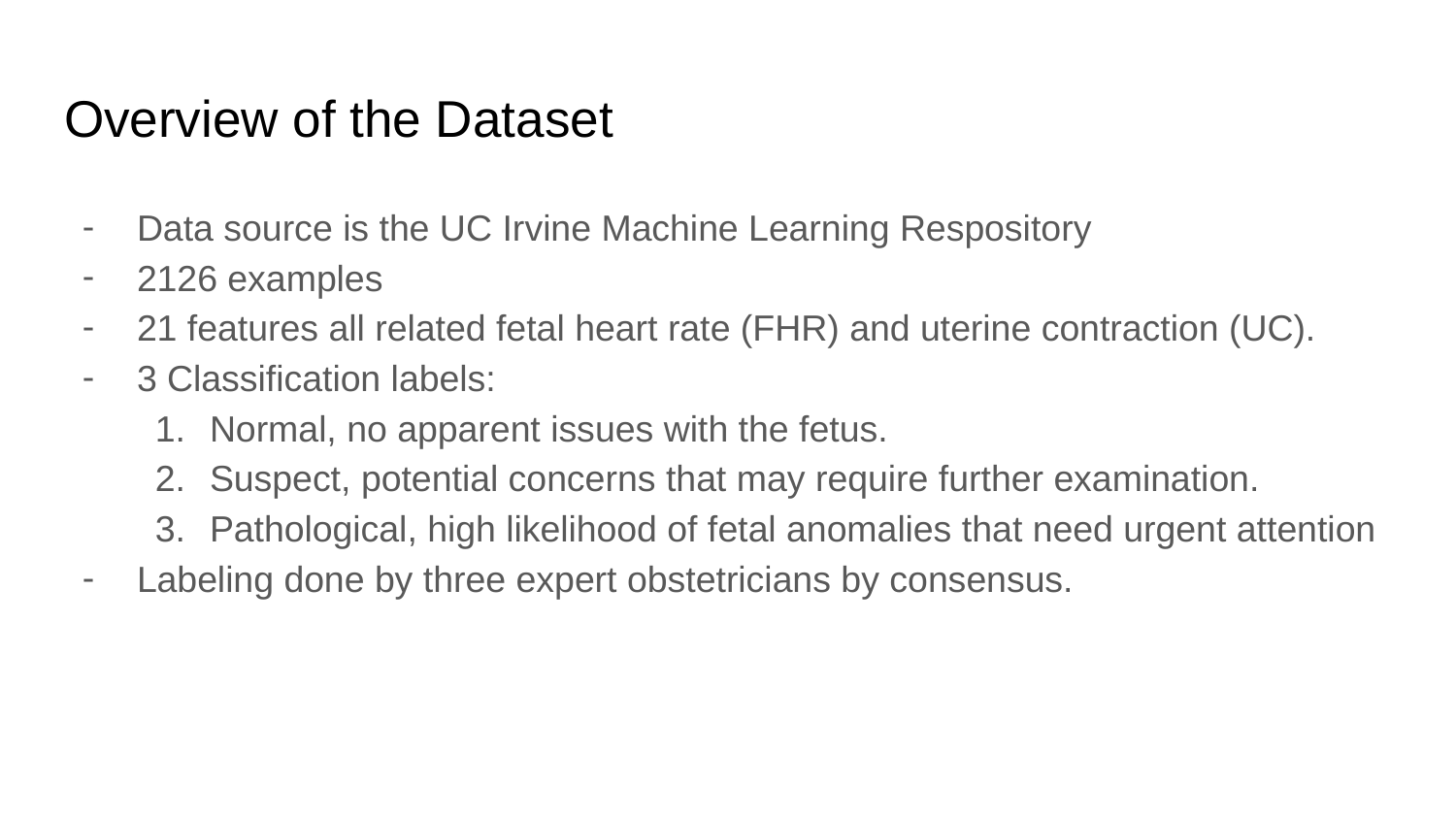

# Overview of the Dataset
Data source is the UC Irvine Machine Learning Respository
2126 examples
21 features all related fetal heart rate (FHR) and uterine contraction (UC).
3 Classification labels:
Normal, no apparent issues with the fetus.
Suspect, potential concerns that may require further examination.
Pathological, high likelihood of fetal anomalies that need urgent attention
Labeling done by three expert obstetricians by consensus.